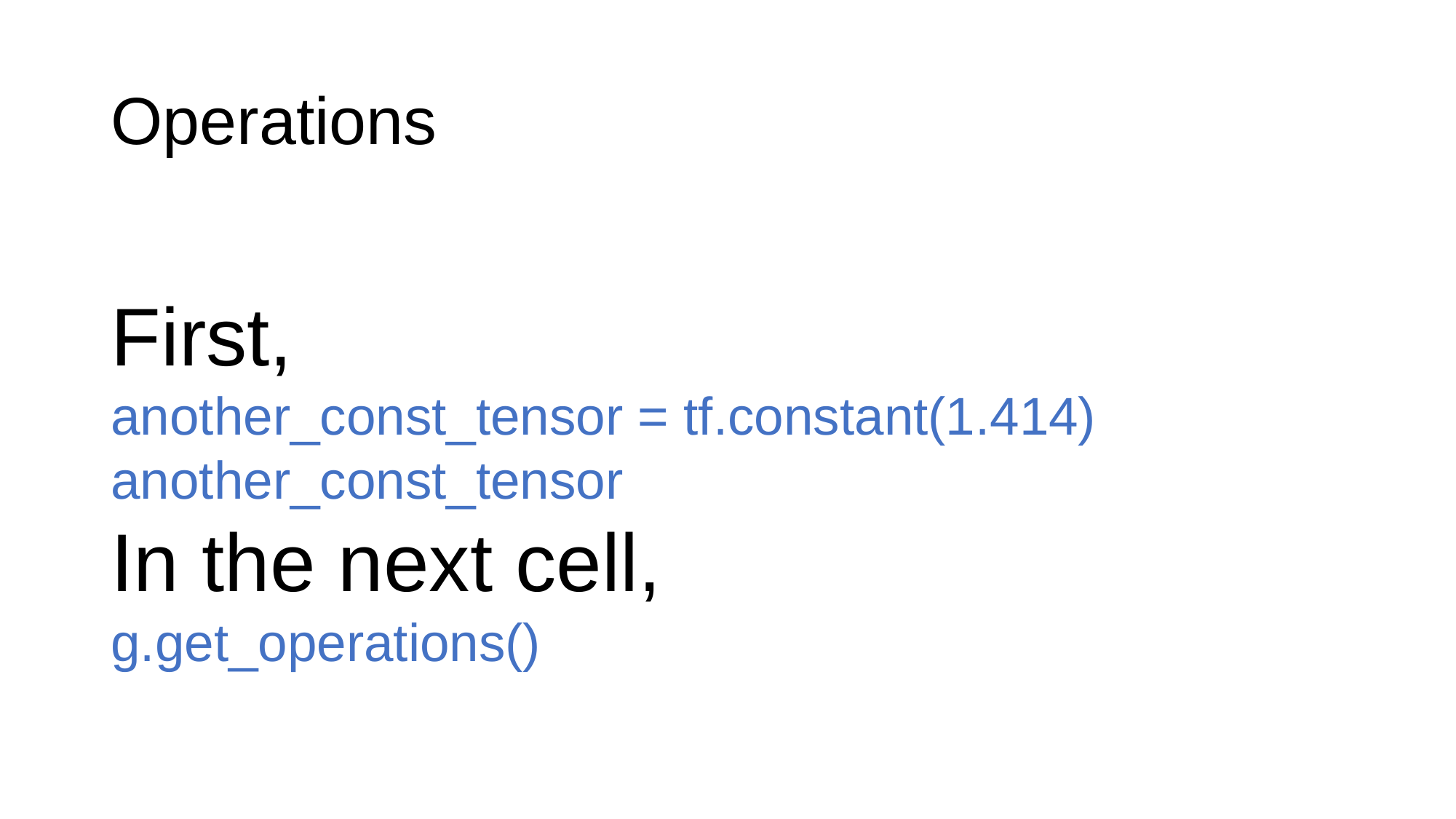

# Operations
First,
another_const_tensor = tf.constant(1.414)
another_const_tensor
In the next cell,
g.get_operations()